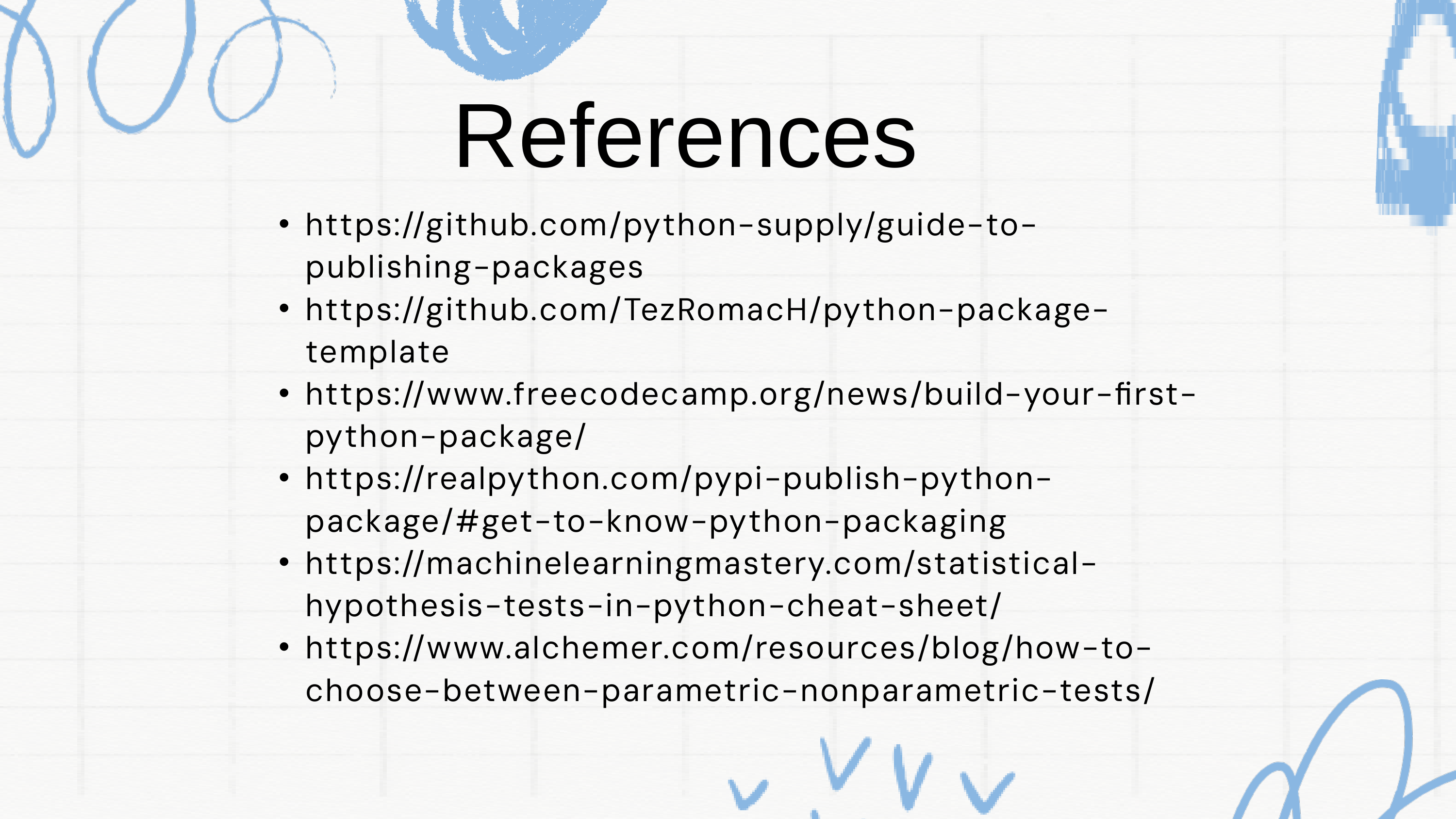

References
https://github.com/python-supply/guide-to-publishing-packages
https://github.com/TezRomacH/python-package-template
https://www.freecodecamp.org/news/build-your-first-python-package/
https://realpython.com/pypi-publish-python-package/#get-to-know-python-packaging
https://machinelearningmastery.com/statistical-hypothesis-tests-in-python-cheat-sheet/
https://www.alchemer.com/resources/blog/how-to-choose-between-parametric-nonparametric-tests/